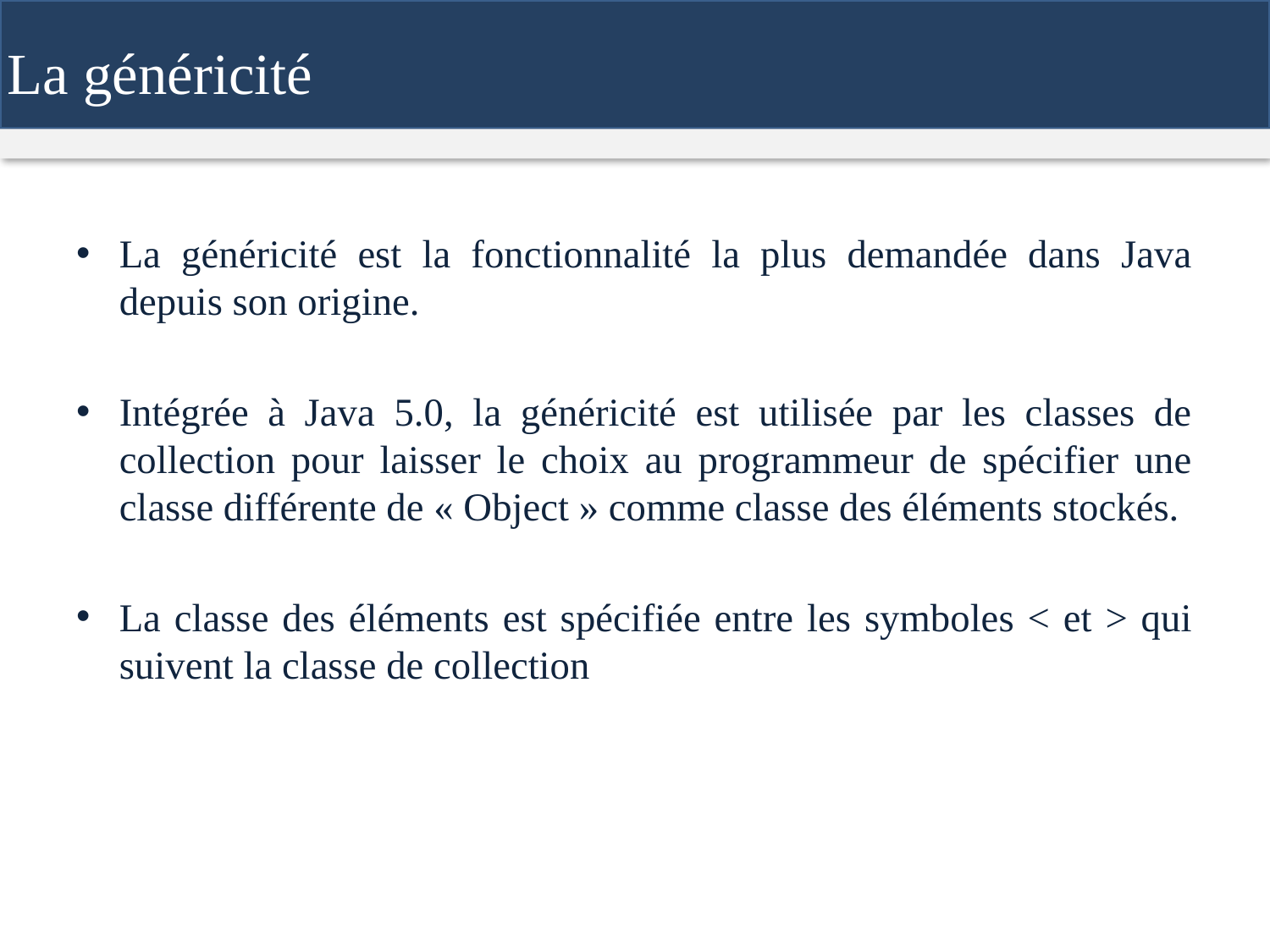

La généricité

La généricité est la fonctionnalité la plus demandée dans Java depuis son origine.

Intégrée à Java 5.0, la généricité est utilisée par les classes de collection pour laisser le choix au programmeur de spécifier une classe différente de « Object » comme classe des éléments stockés.

La classe des éléments est spécifiée entre les symboles < et > qui suivent la classe de collection